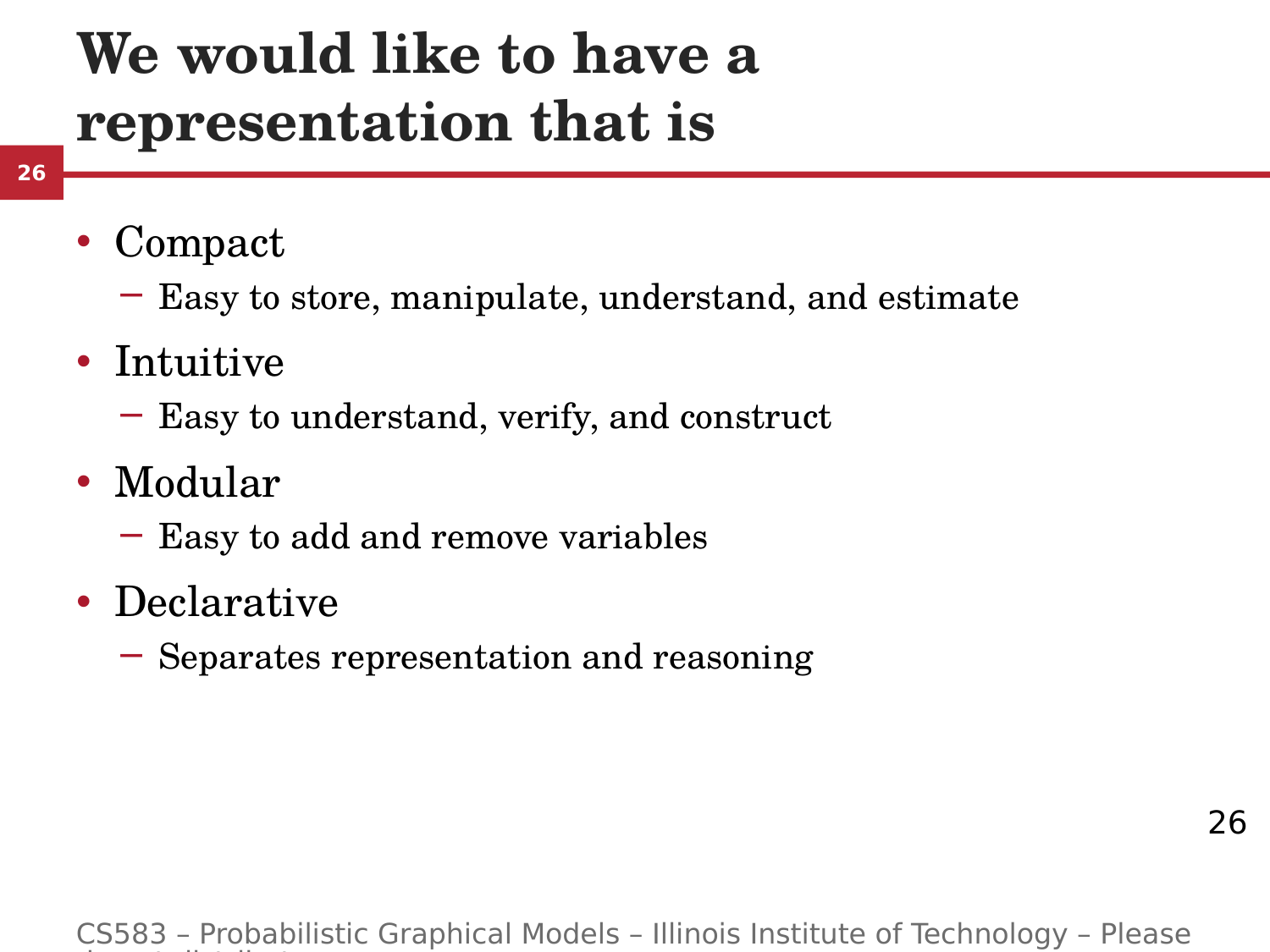

# We would like to have a representation that is
Compact
Easy to store, manipulate, understand, and estimate
Intuitive
Easy to understand, verify, and construct
Modular
Easy to add and remove variables
Declarative
Separates representation and reasoning
26
CS583 – Probabilistic Graphical Models – Illinois Institute of Technology – Please do not distribute.